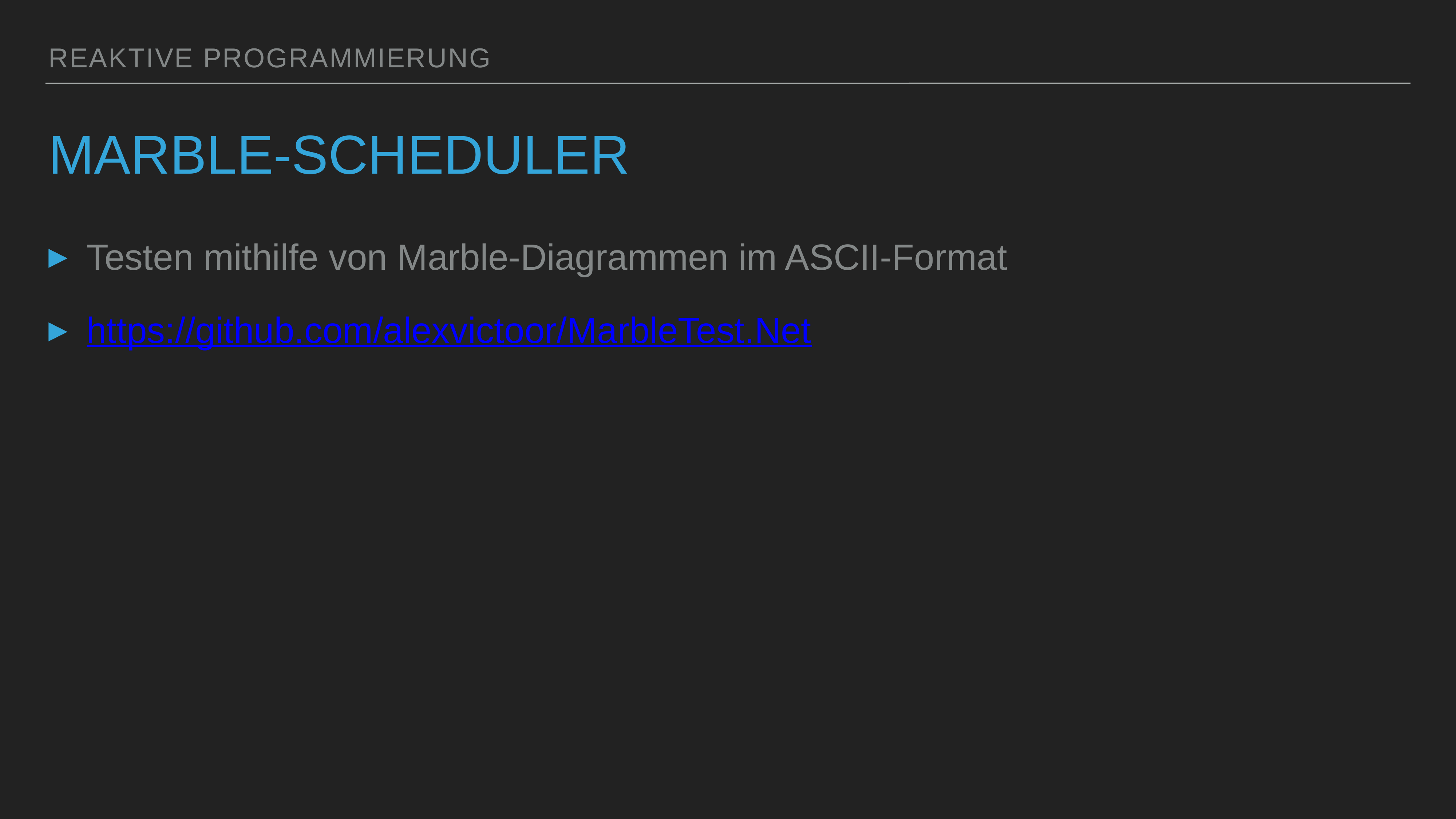

Reaktive Programmierung
# Marble-Scheduler
Testen mithilfe von Marble-Diagrammen im ASCII-Format
https://github.com/alexvictoor/MarbleTest.Net